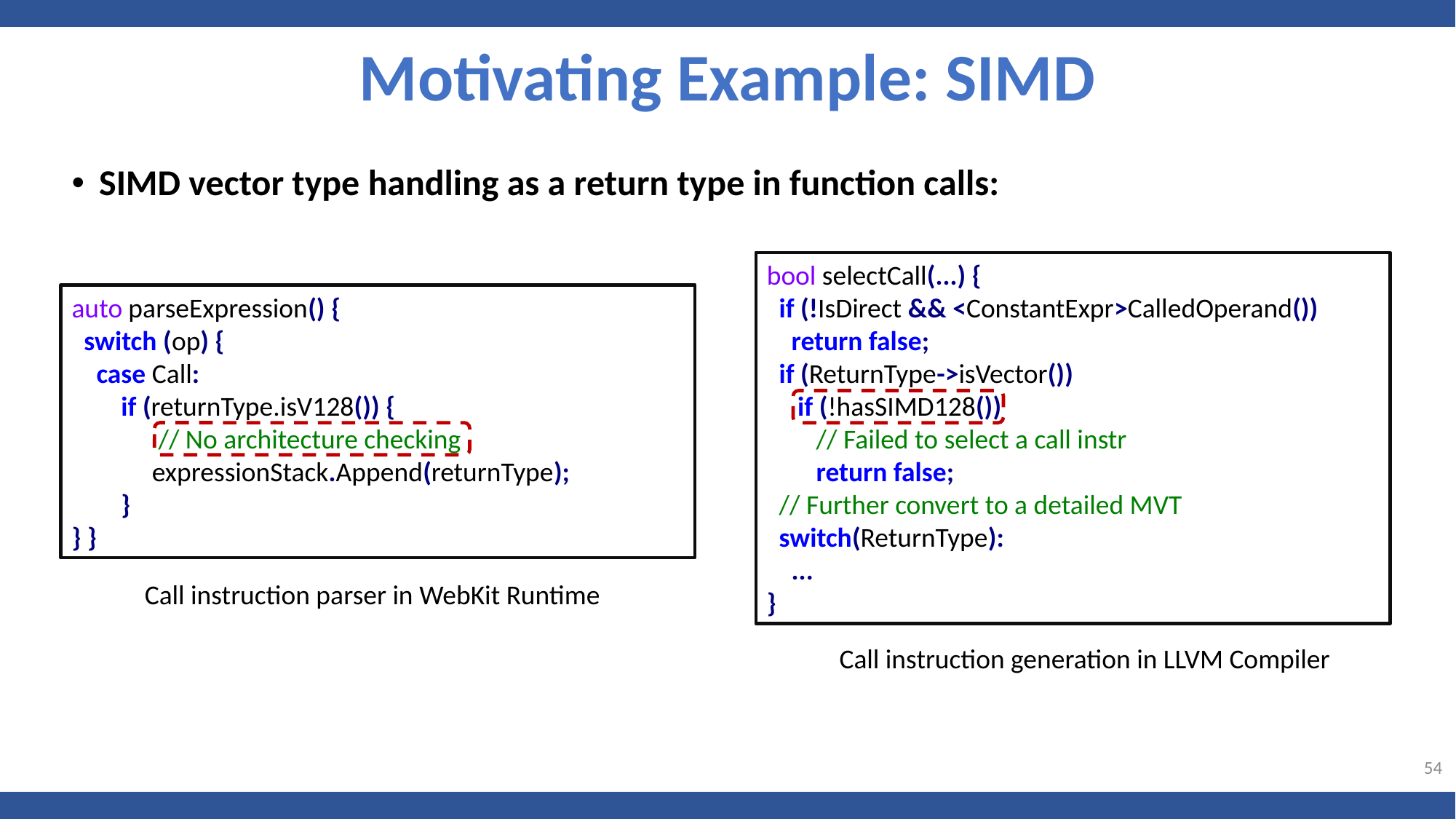

Motivating Example: SIMD
SIMD vector type handling as a return type in function calls:
bool selectCall(...) {
  if (!IsDirect && <ConstantExpr>CalledOperand())
    return false;
  if (ReturnType->isVector())
     if (!hasSIMD128())
        // Failed to select a call instr
        return false;
  // Further convert to a detailed MVT
  switch(ReturnType):
    ...
}
auto parseExpression() {
  switch (op) {
    case Call:
        if (returnType.isV128()) {
              // No architecture checking
             expressionStack.Append(returnType);
        }
} }

Call instruction parser in WebKit Runtime
Call instruction generation in LLVM Compiler
54